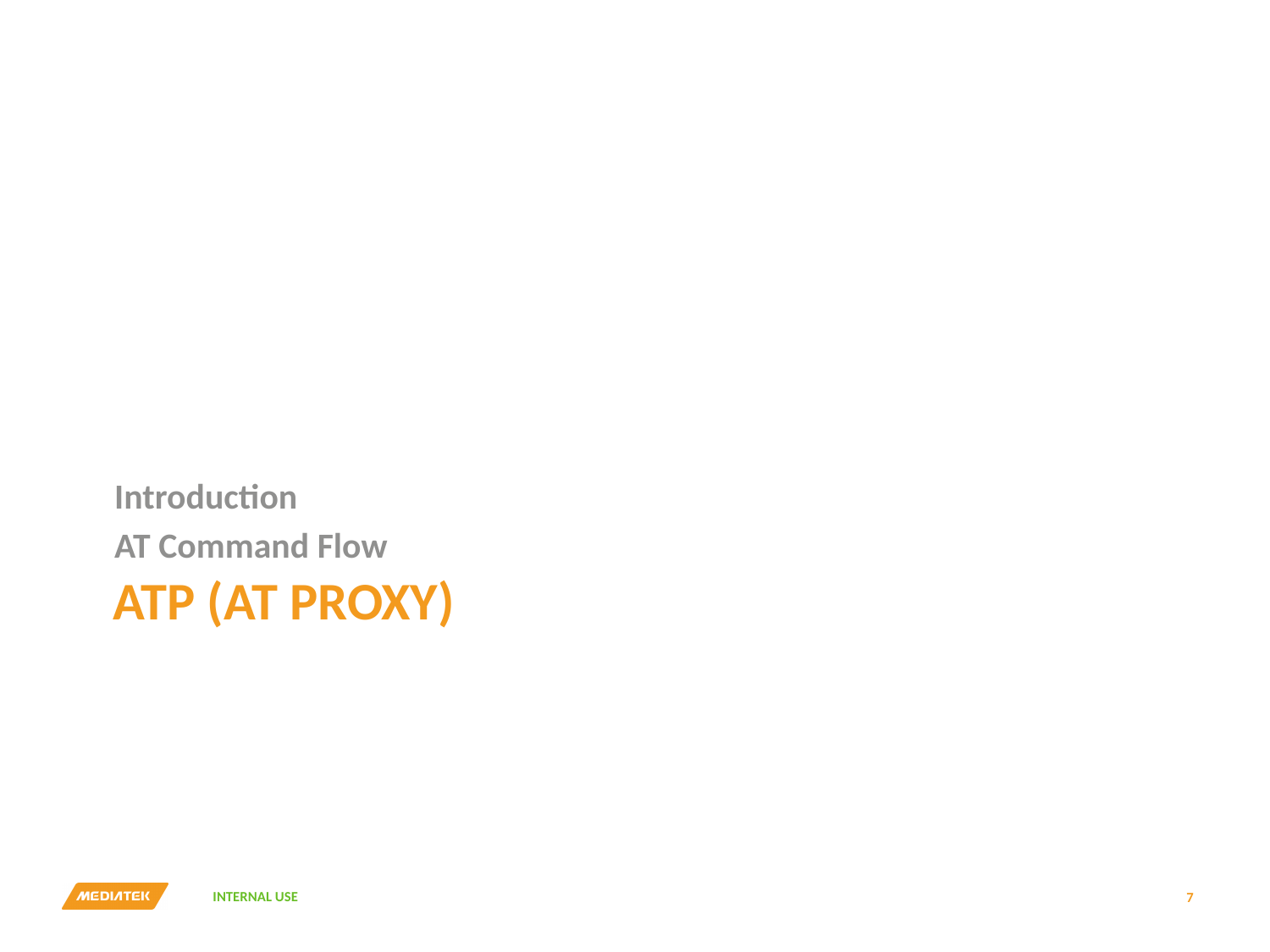

Introduction
AT Command Flow
# ATP (AT Proxy)
7